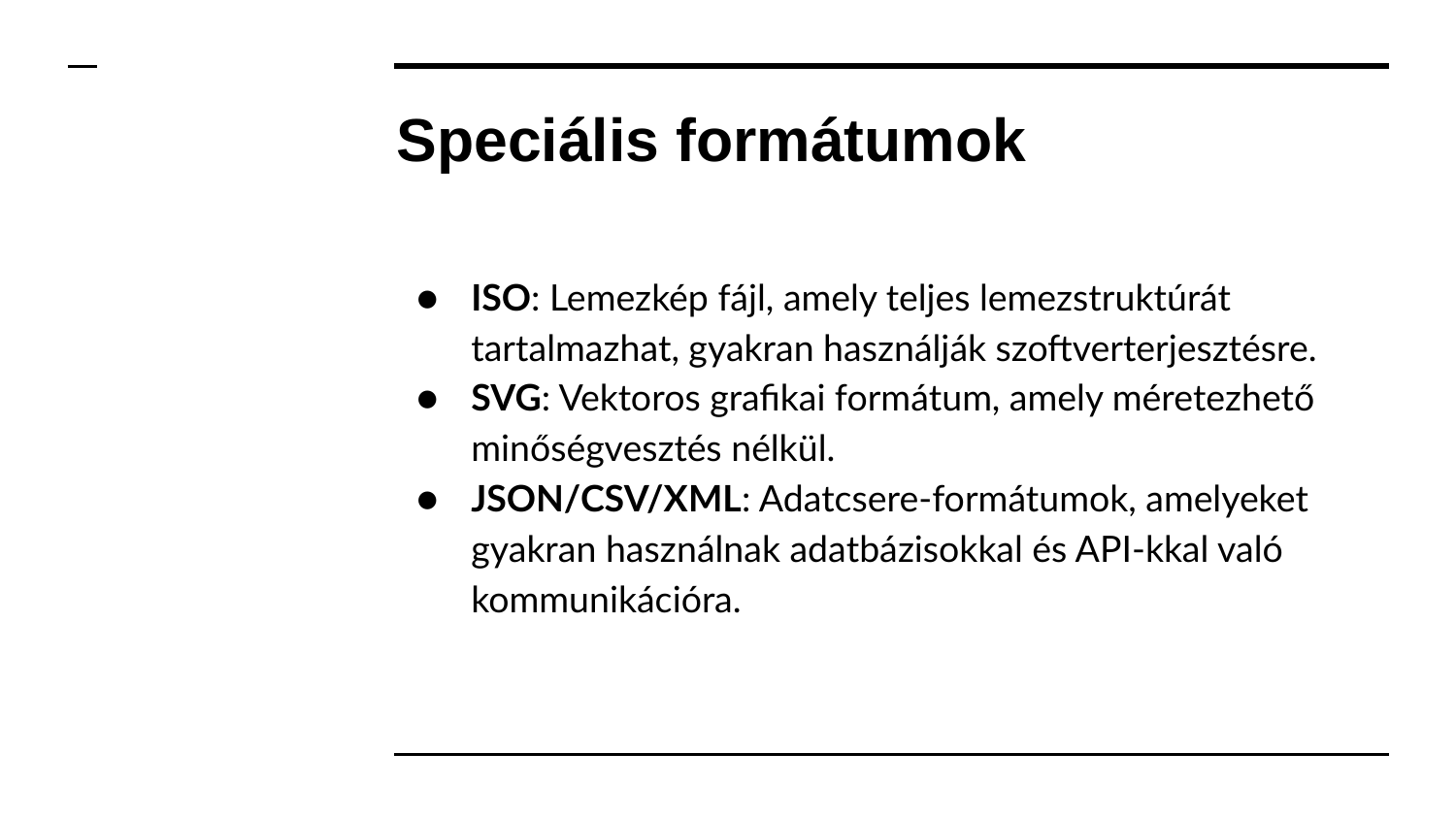

# Speciális formátumok
ISO: Lemezkép fájl, amely teljes lemezstruktúrát tartalmazhat, gyakran használják szoftverterjesztésre.
SVG: Vektoros grafikai formátum, amely méretezhető minőségvesztés nélkül.
JSON/CSV/XML: Adatcsere-formátumok, amelyeket gyakran használnak adatbázisokkal és API-kkal való kommunikációra.